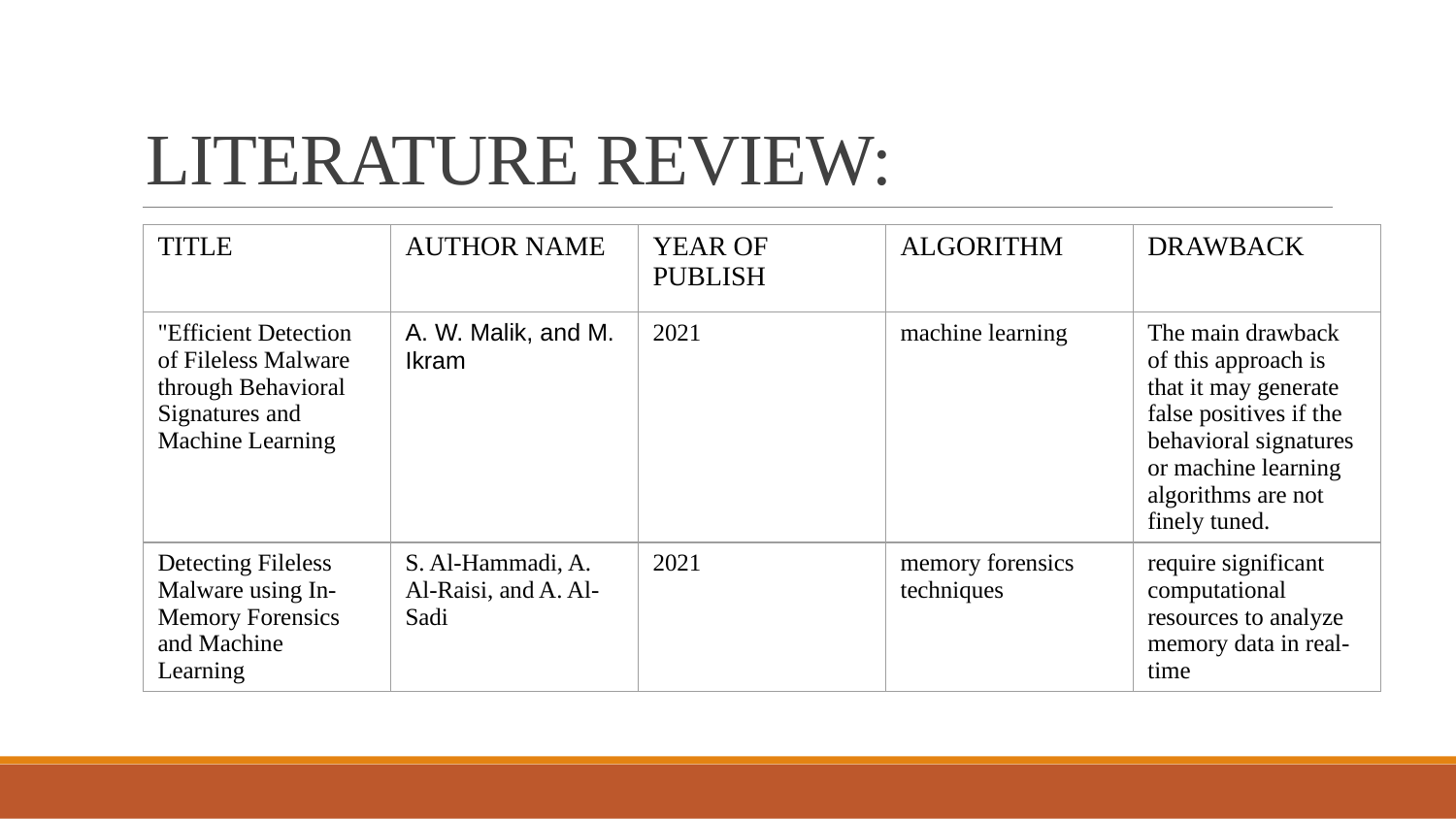

# LITERATURE REVIEW:
| TITLE | AUTHOR NAME | YEAR OF PUBLISH | ALGORITHM | DRAWBACK |
| --- | --- | --- | --- | --- |
| "Efficient Detection of Fileless Malware through Behavioral Signatures and Machine Learning | A. W. Malik, and M. Ikram | 2021 | machine learning | The main drawback of this approach is that it may generate false positives if the behavioral signatures or machine learning algorithms are not finely tuned. |
| Detecting Fileless Malware using In-Memory Forensics and Machine Learning | S. Al-Hammadi, A. Al-Raisi, and A. Al-Sadi | 2021 | memory forensics techniques | require significant computational resources to analyze memory data in real-time |